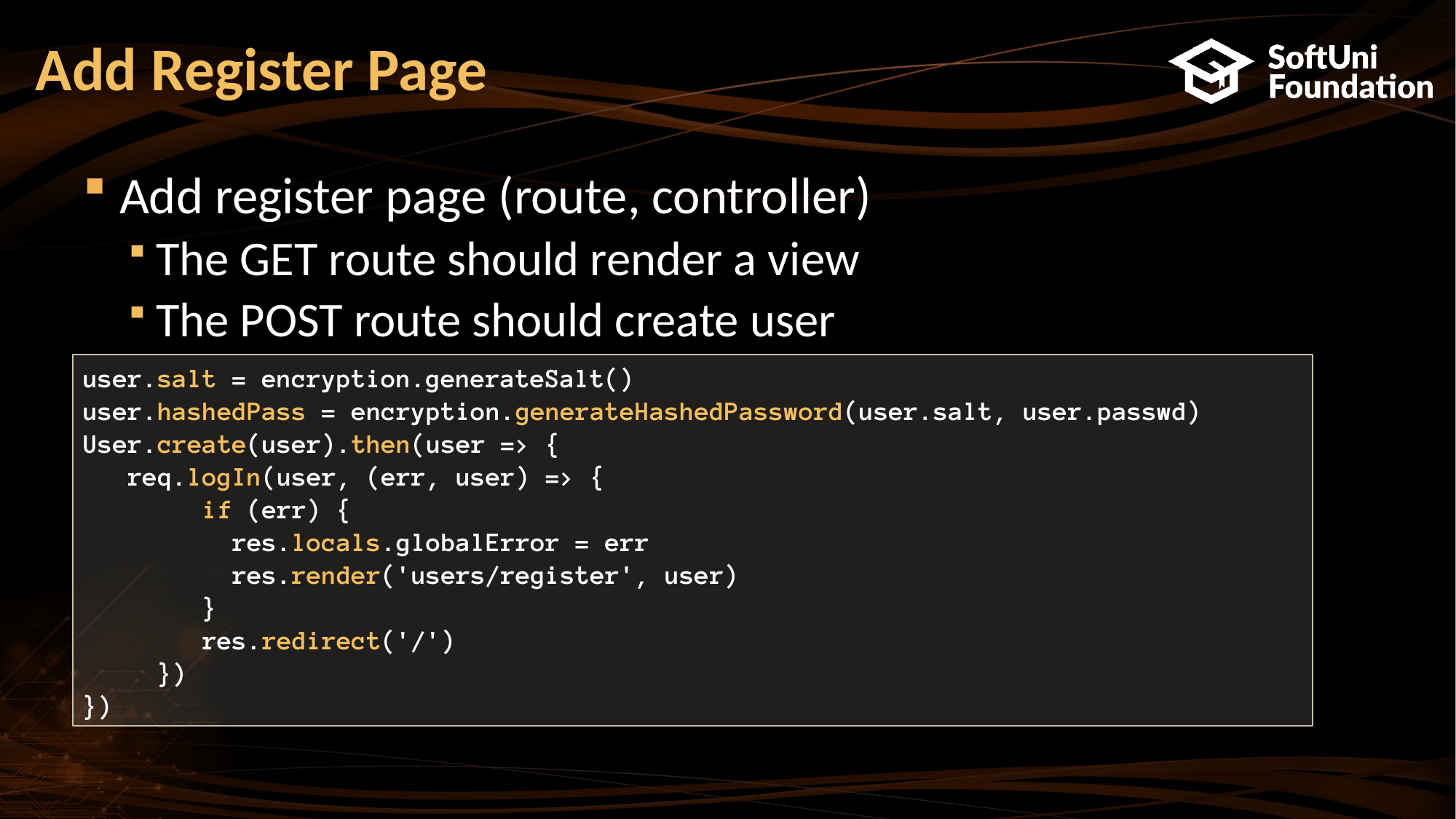

# Add Register Page
Add register page (route, controller)
The GET route should render a view
The POST route should create user

user.salt = encryption.generateSalt()
user.hashedPass = encryption.generateHashedPassword(user.salt, user.passwd)
User.create(user).then(user => {
   req.logIn(user, (err, user) => {
        if (err) {
          res.locals.globalError = err
          res.render('users/register', user)
        }
        res.redirect('/')
     })
})